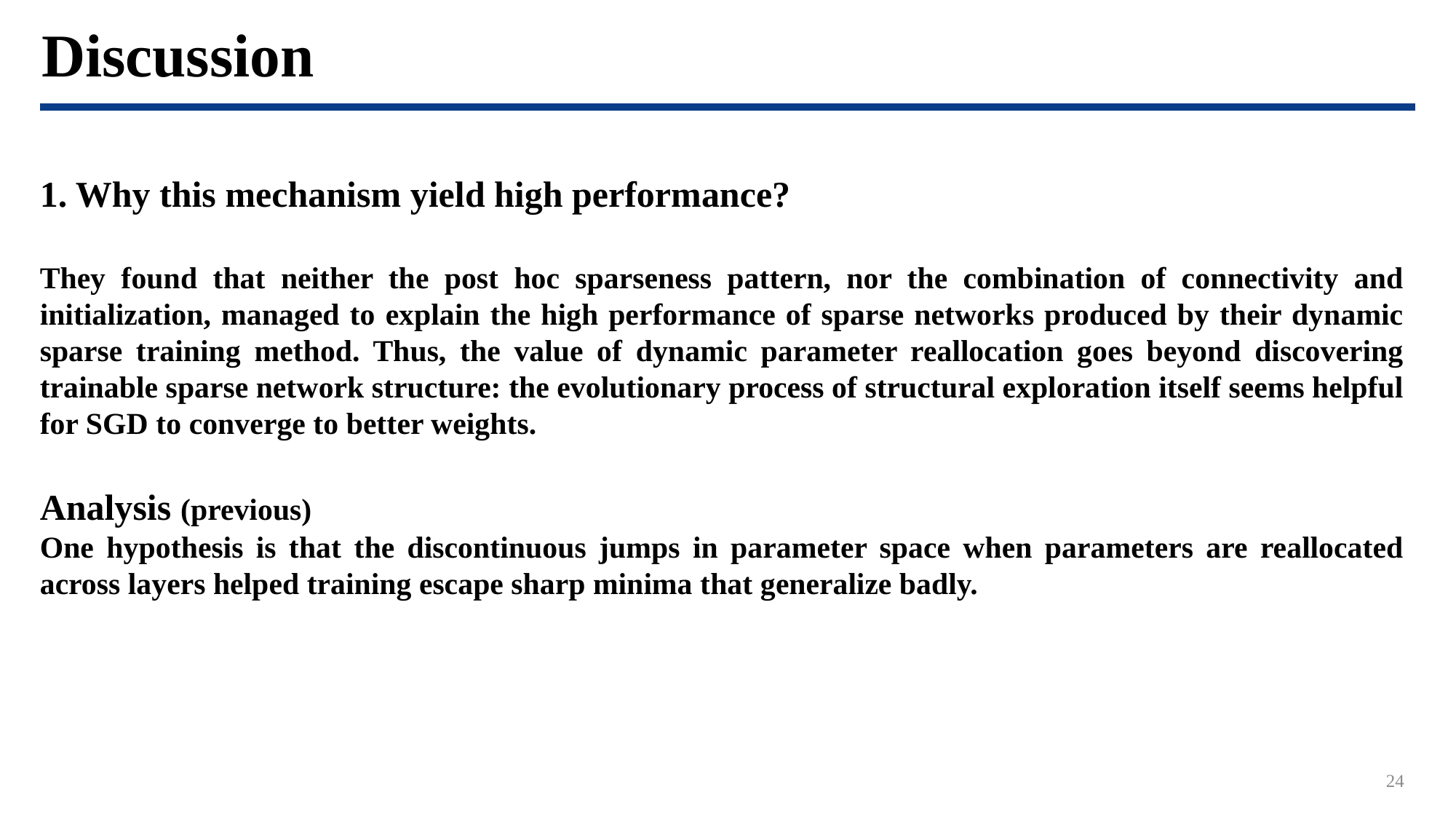

Discussion
1. Why this mechanism yield high performance?

They found that neither the post hoc sparseness pattern, nor the combination of connectivity and initialization, managed to explain the high performance of sparse networks produced by their dynamic sparse training method. Thus, the value of dynamic parameter reallocation goes beyond discovering trainable sparse network structure: the evolutionary process of structural exploration itself seems helpful for SGD to converge to better weights.

Analysis (previous)
One hypothesis is that the discontinuous jumps in parameter space when parameters are reallocated across layers helped training escape sharp minima that generalize badly.

24